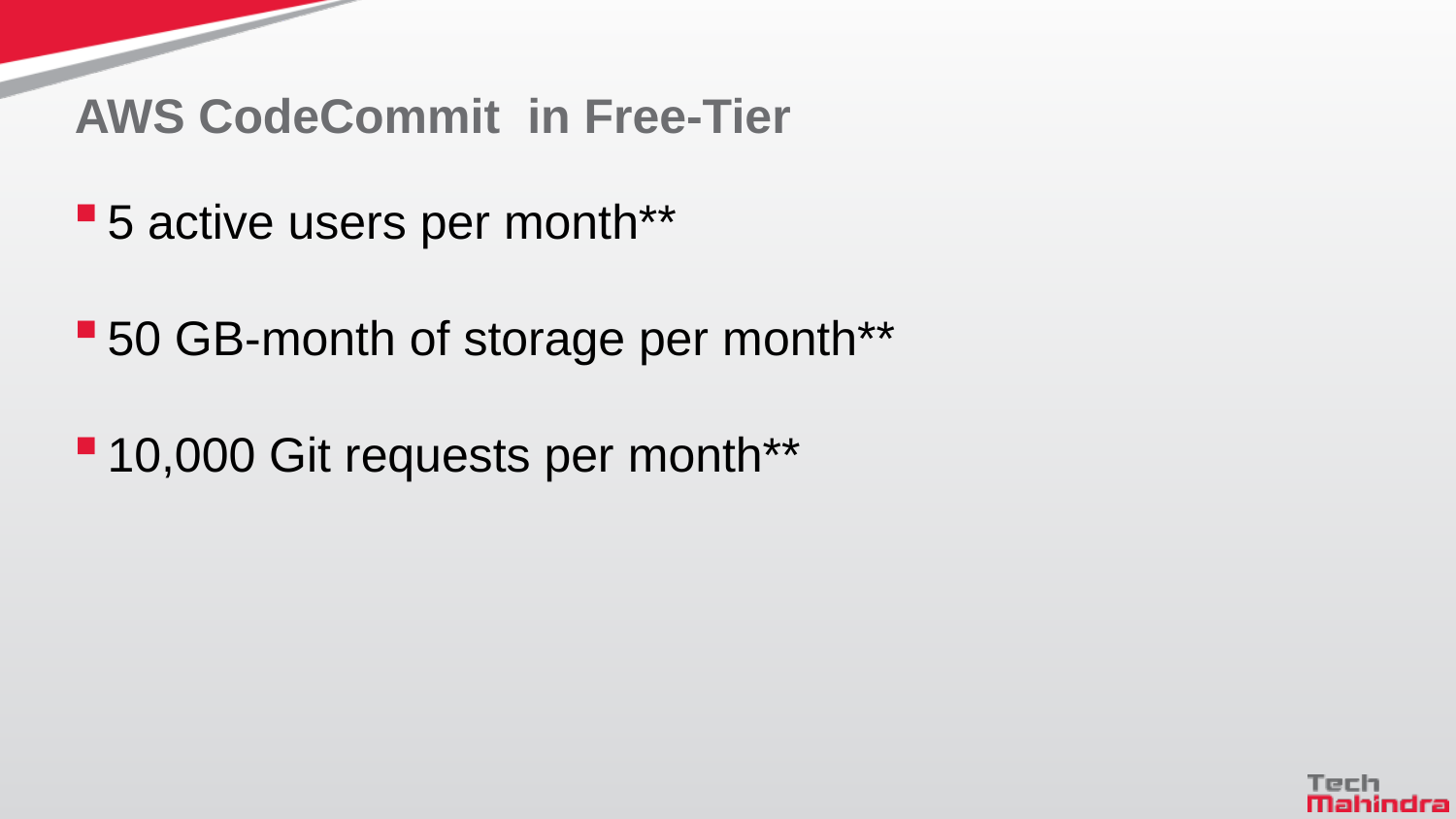

# AWS CodeCommit  in Free-Tier
5 active users per month**
50 GB-month of storage per month**
10,000 Git requests per month**